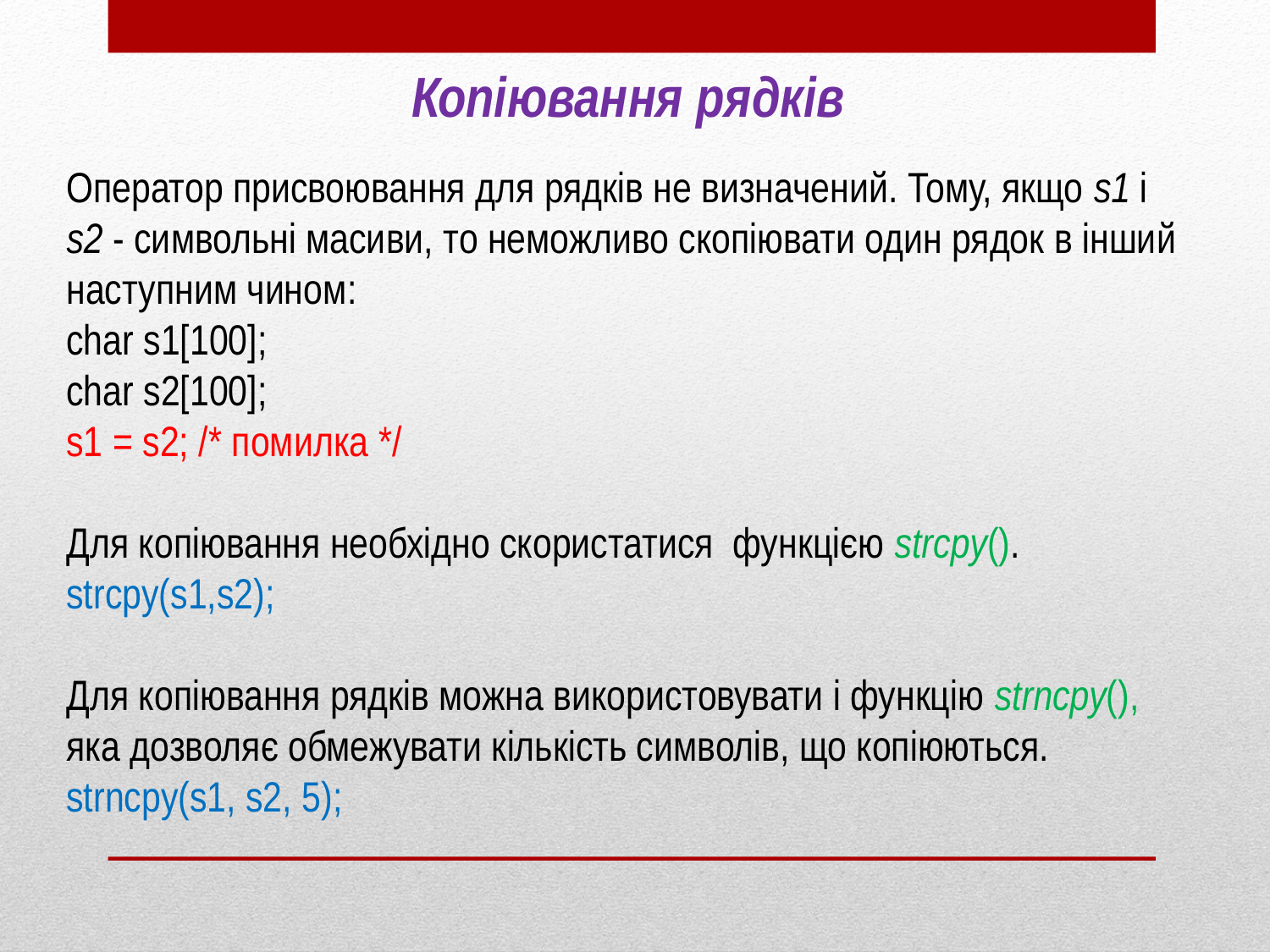

Копіювання рядків
Оператор присвоювання для рядків не визначений. Тому, якщо s1 і s2 - символьні масиви, то неможливо скопіювати один рядок в інший наступним чином:
char s1[100];
char s2[100];
s1 = s2; /* помилка */
Для копіювання необхідно скористатися  функцією strcpy().
strcpy(s1,s2);
Для копіювання рядків можна використовувати і функцію strncpy(), яка дозволяє обмежувати кількість символів, що копіюються.
strncpy(s1, s2, 5);